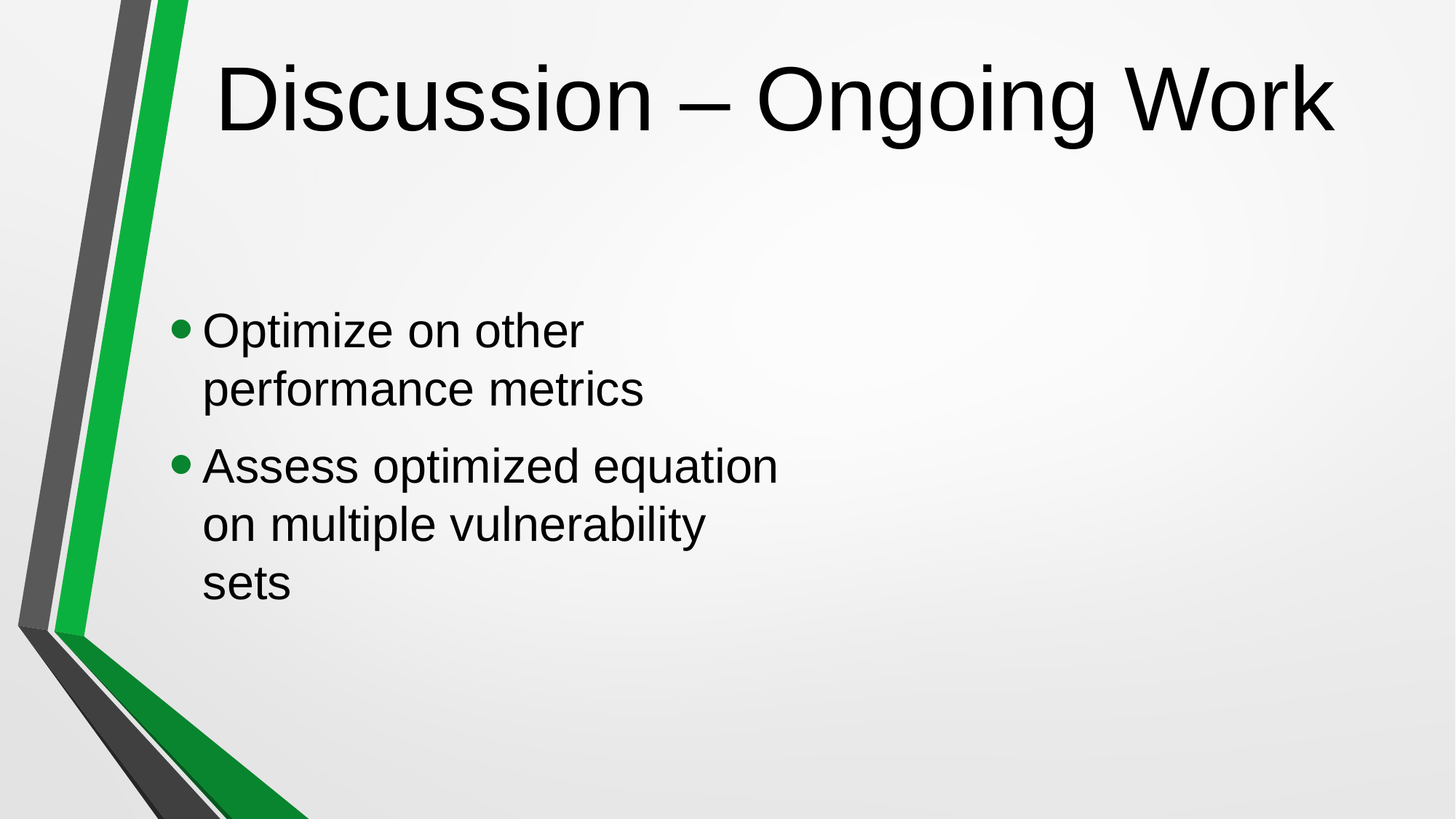

# Discussion – Ongoing Work
Optimize on other performance metrics
Assess optimized equation on multiple vulnerability sets